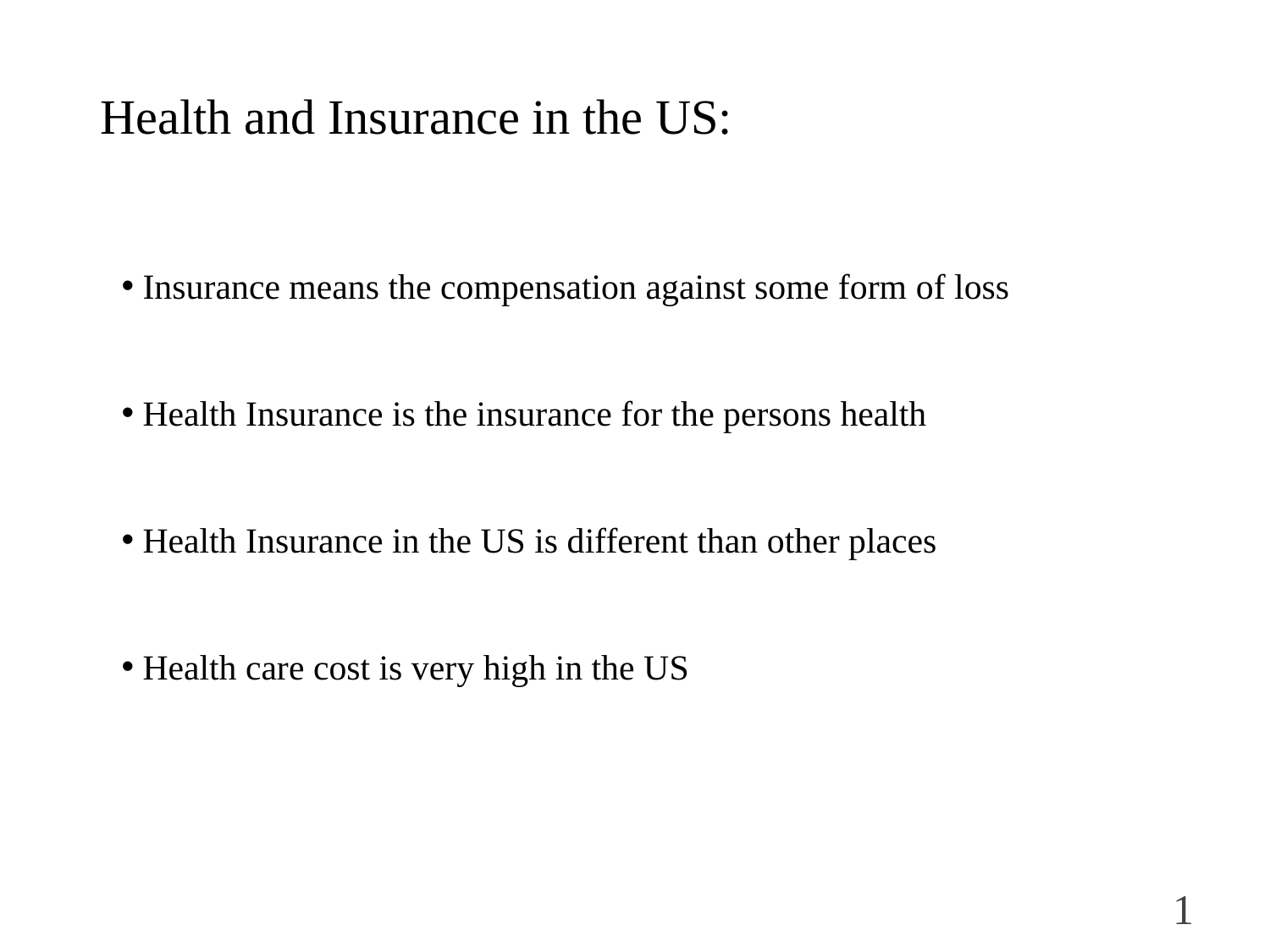

# Health and Insurance in the US:
 Insurance means the compensation against some form of loss

 Health Insurance is the insurance for the persons health

 Health Insurance in the US is different than other places

 Health care cost is very high in the US

1